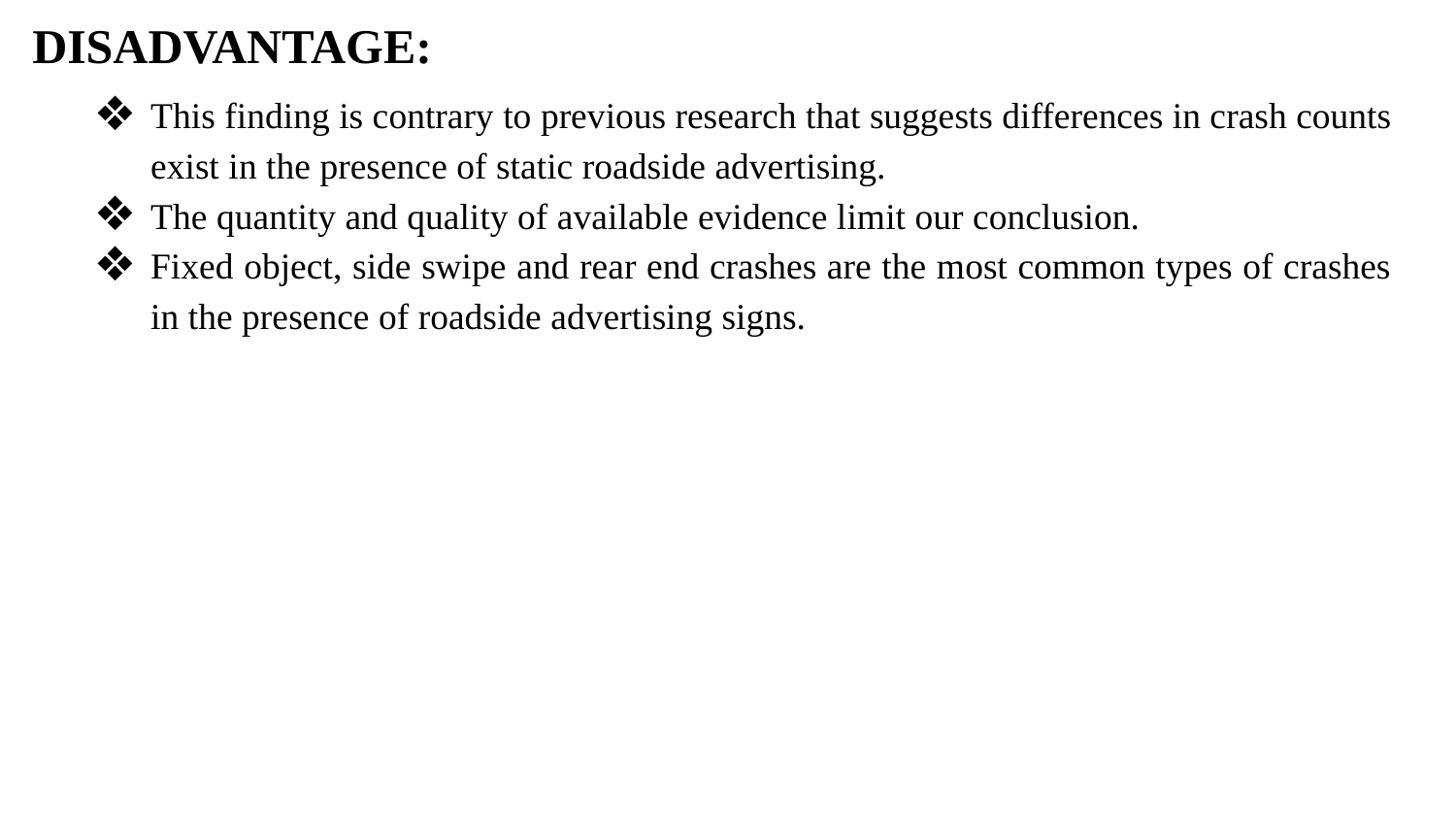

DISADVANTAGE:
This finding is contrary to previous research that suggests differences in crash counts exist in the presence of static roadside advertising.
The quantity and quality of available evidence limit our conclusion.
Fixed object, side swipe and rear end crashes are the most common types of crashes in the presence of roadside advertising signs.